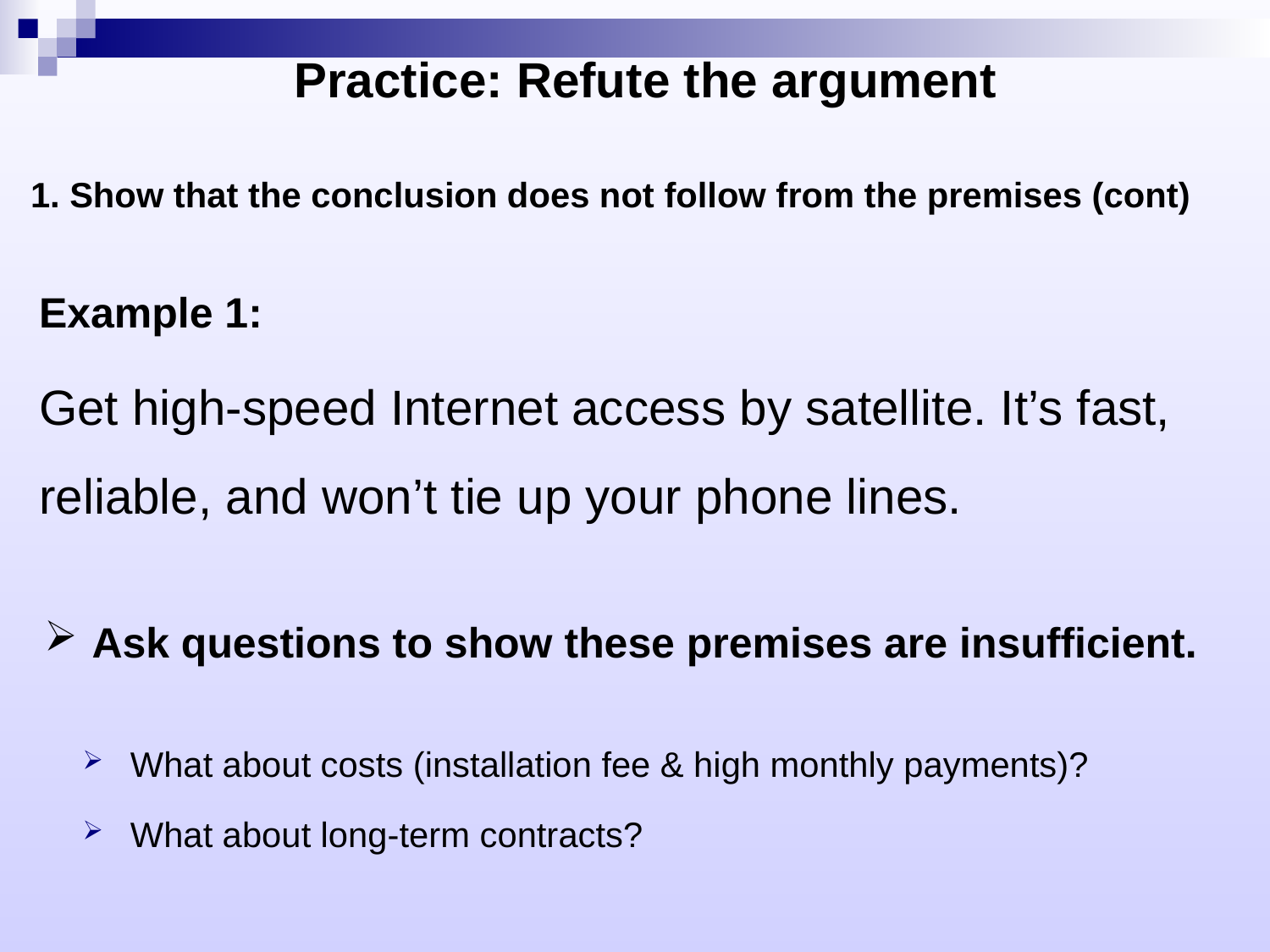

Practice: Refute the argument
1. Show that the conclusion does not follow from the premises (cont)
Example 1:
Get high-speed Internet access by satellite. It’s fast, reliable, and won’t tie up your phone lines.
Ask questions to show these premises are insufficient.
What about costs (installation fee & high monthly payments)?
What about long-term contracts?